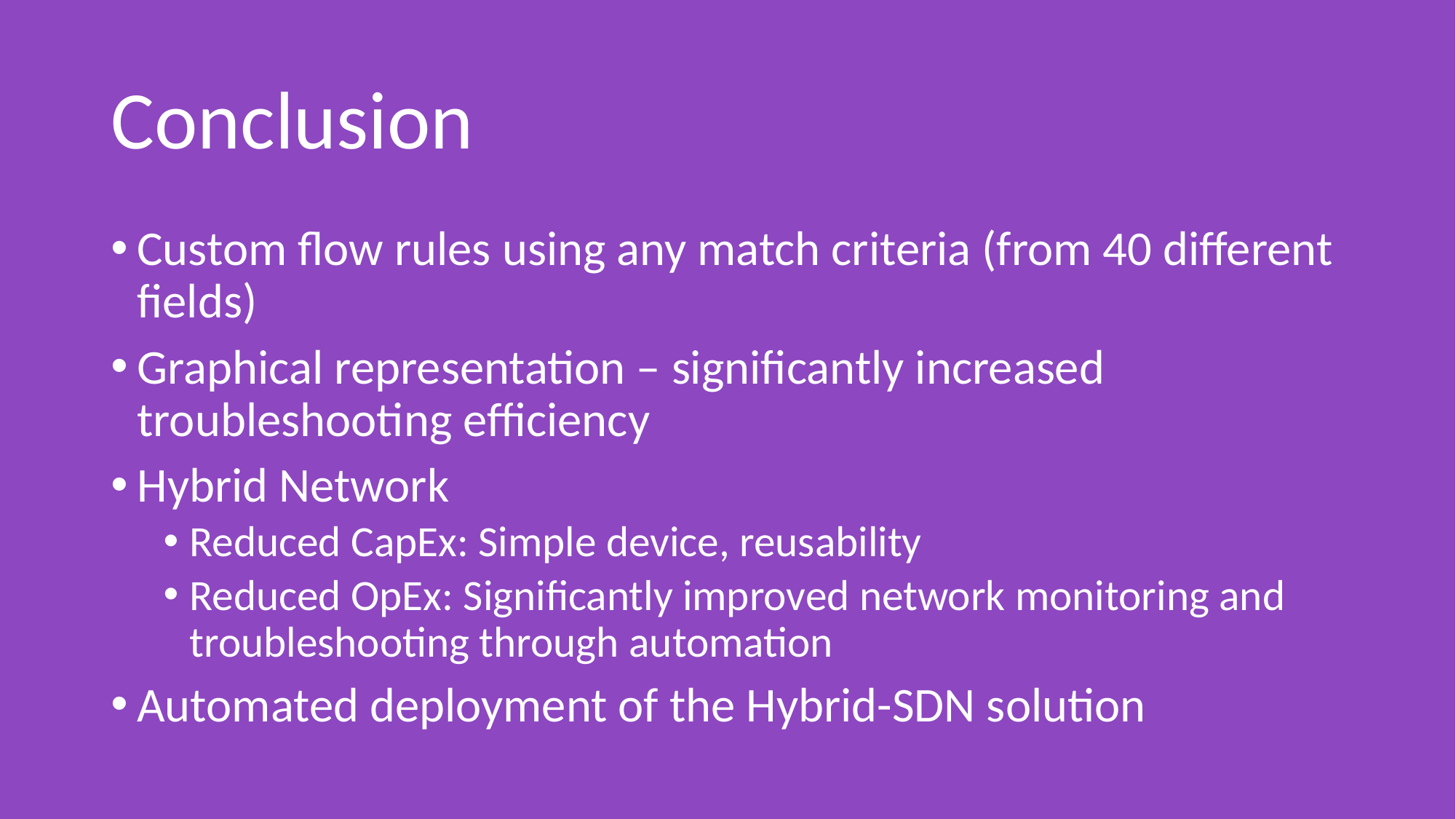

# Conclusion
Custom flow rules using any match criteria (from 40 different fields)
Graphical representation – significantly increased troubleshooting efficiency
Hybrid Network
Reduced CapEx: Simple device, reusability
Reduced OpEx: Significantly improved network monitoring and troubleshooting through automation
Automated deployment of the Hybrid-SDN solution